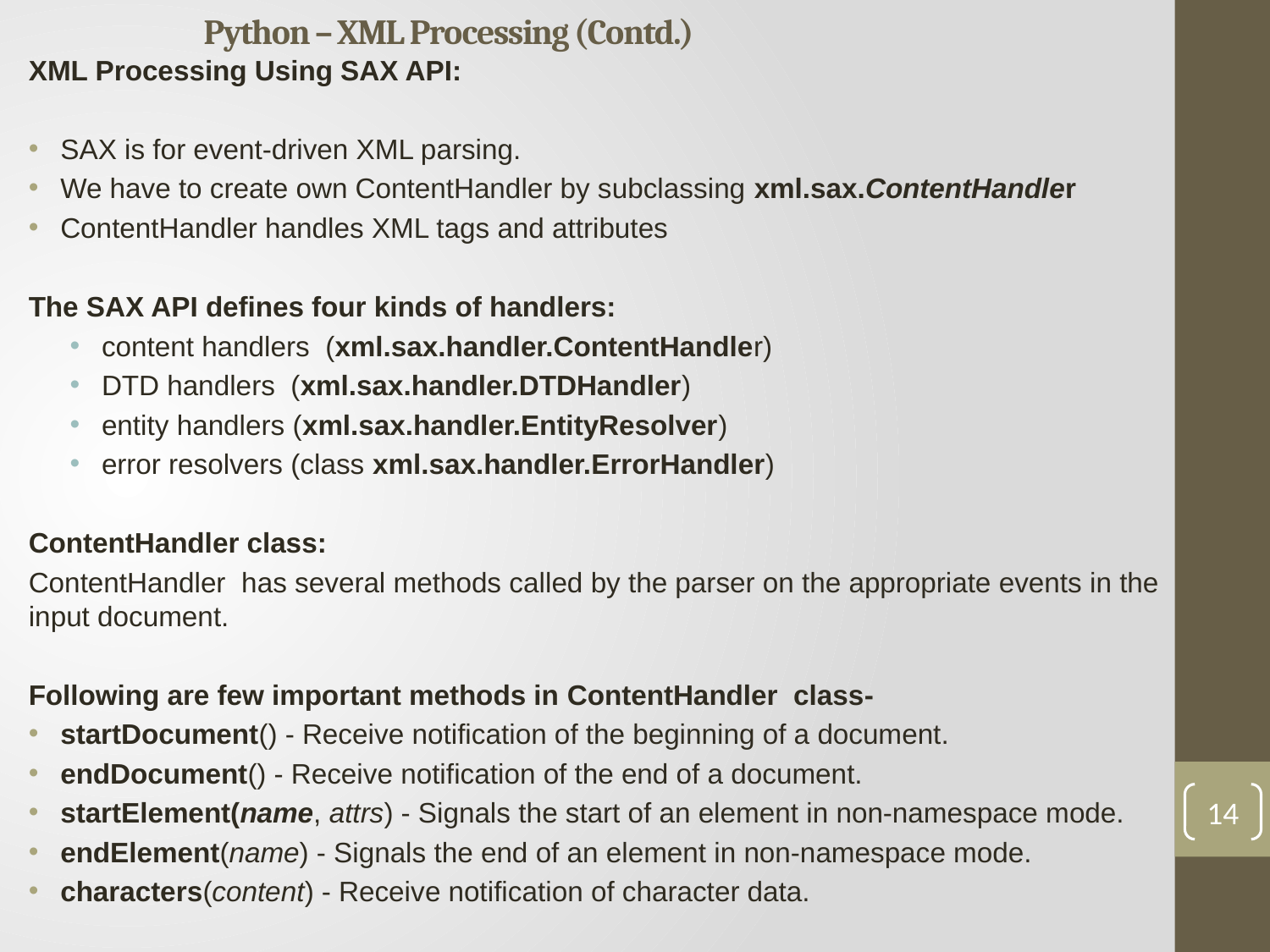

# Python – XML Processing (Contd.)
XML Processing Using SAX API:

SAX is for event-driven XML parsing.
We have to create own ContentHandler by subclassing xml.sax.ContentHandler
ContentHandler handles XML tags and attributes

The SAX API defines four kinds of handlers:
content handlers  (xml.sax.handler.ContentHandler)
DTD handlers  (xml.sax.handler.DTDHandler)
entity handlers (xml.sax.handler.EntityResolver)
error resolvers (class xml.sax.handler.ErrorHandler)

ContentHandler class:
ContentHandler  has several methods called by the parser on the appropriate events in the input document.

Following are few important methods in ContentHandler  class-
startDocument() - Receive notification of the beginning of a document.
endDocument() - Receive notification of the end of a document.
startElement(name, attrs) - Signals the start of an element in non-namespace mode.
endElement(name) - Signals the end of an element in non-namespace mode.
characters(content) - Receive notification of character data.

14